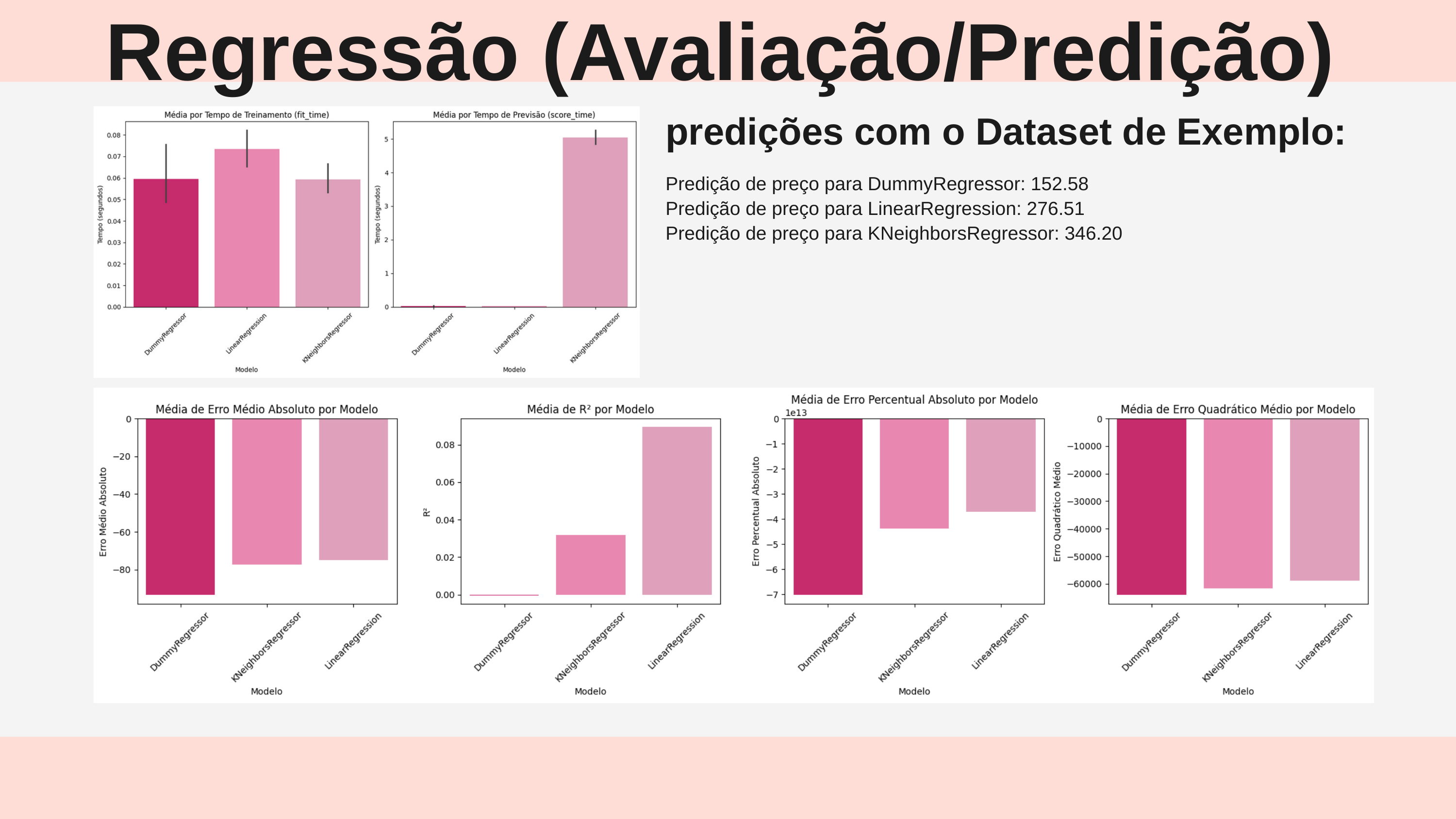

Regressão (Avaliação/Predição)

predições com o Dataset de Exemplo:
Predição de preço para DummyRegressor: 152.58
Predição de preço para LinearRegression: 276.51
Predição de preço para KNeighborsRegressor: 346.20